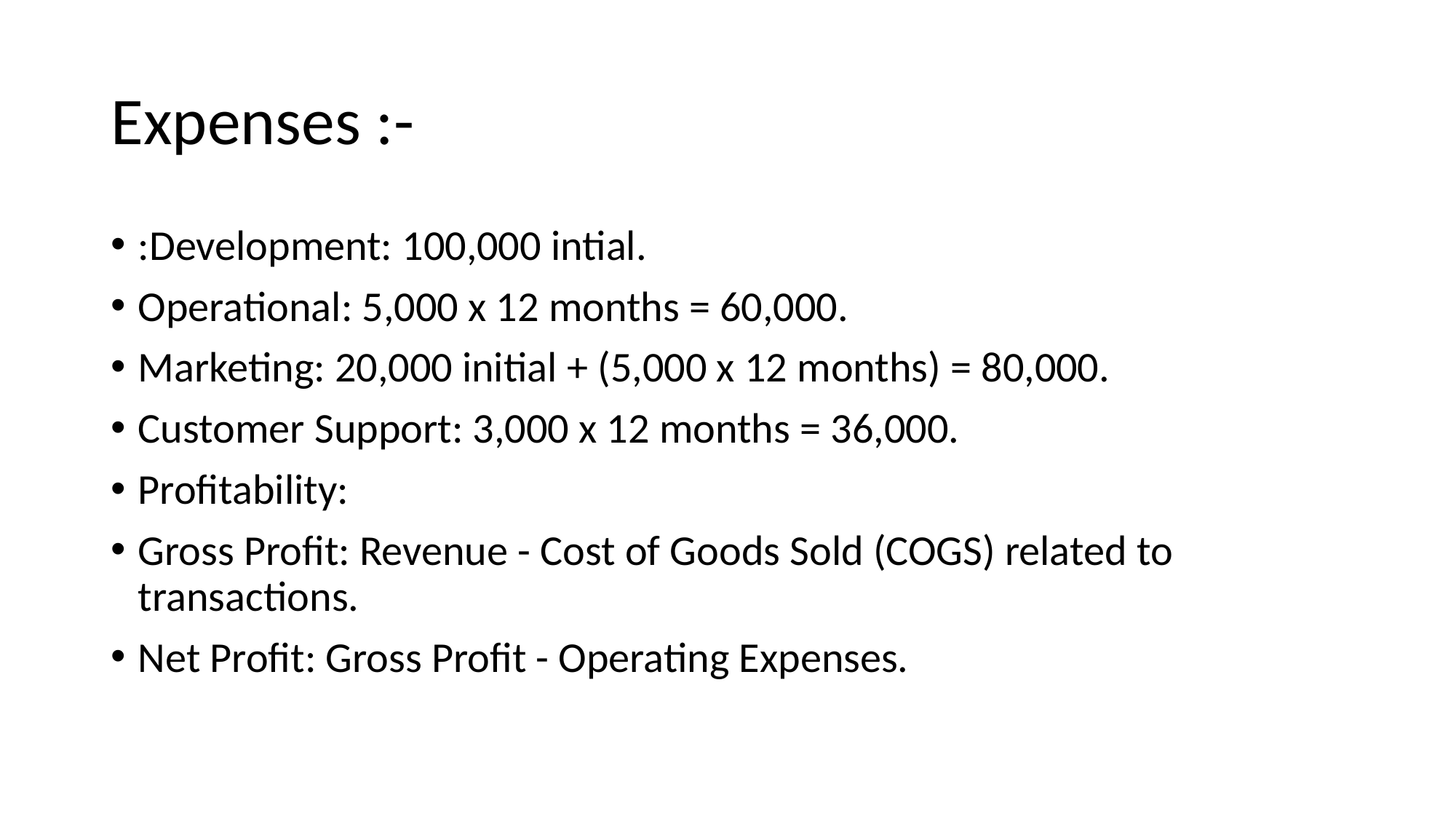

# Expenses :-
:Development: 100,000 intial.
Operational: 5,000 x 12 months = 60,000.
Marketing: 20,000 initial + (5,000 x 12 months) = 80,000.
Customer Support: 3,000 x 12 months = 36,000.
Profitability:
Gross Profit: Revenue - Cost of Goods Sold (COGS) related to transactions.
Net Profit: Gross Profit - Operating Expenses.